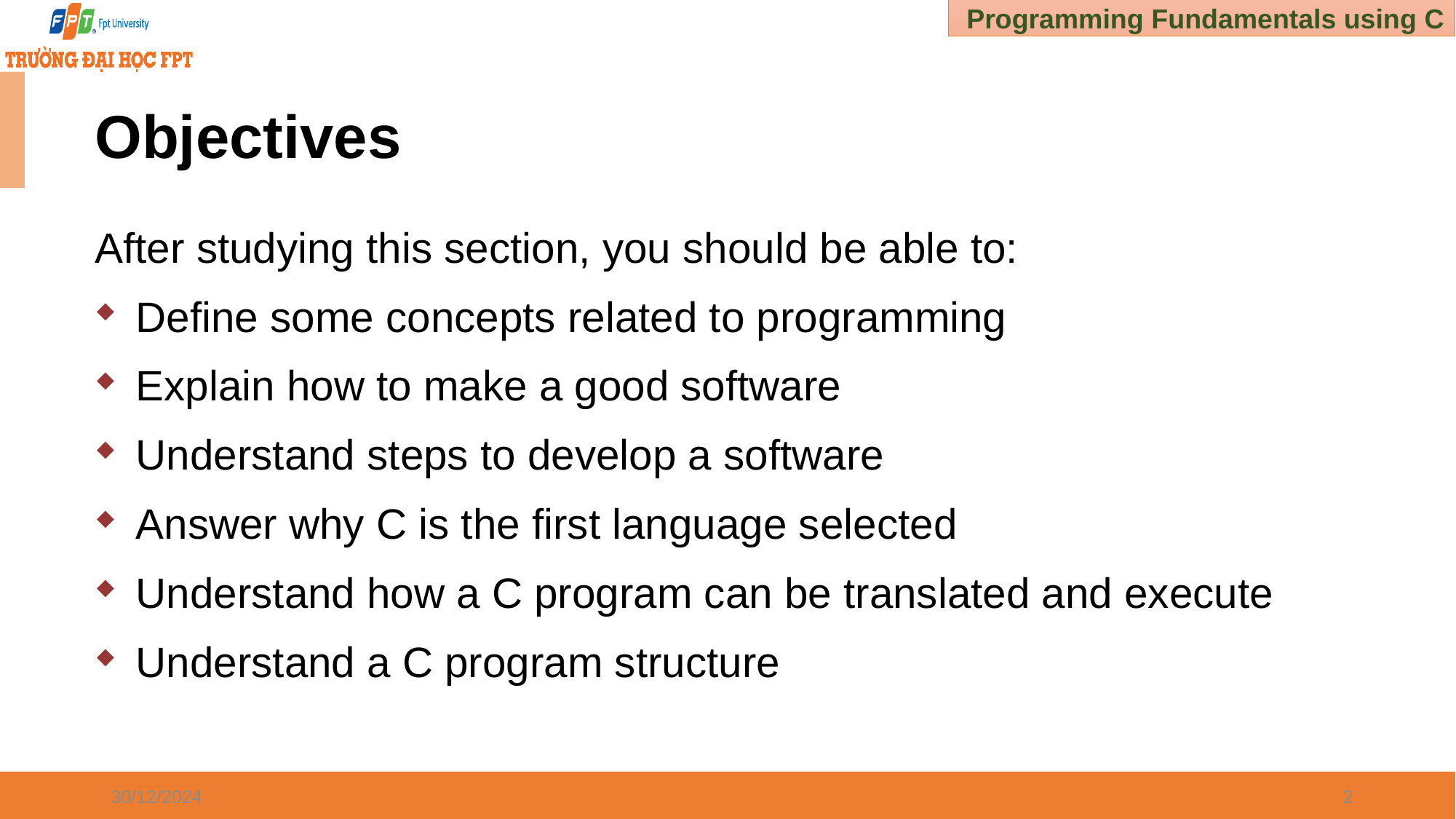

# Objectives
After studying this section, you should be able to:
Define some concepts related to programming
Explain how to make a good software
Understand steps to develop a software
Answer why C is the first language selected
Understand how a C program can be translated and execute
Understand a C program structure
30/12/2024
2